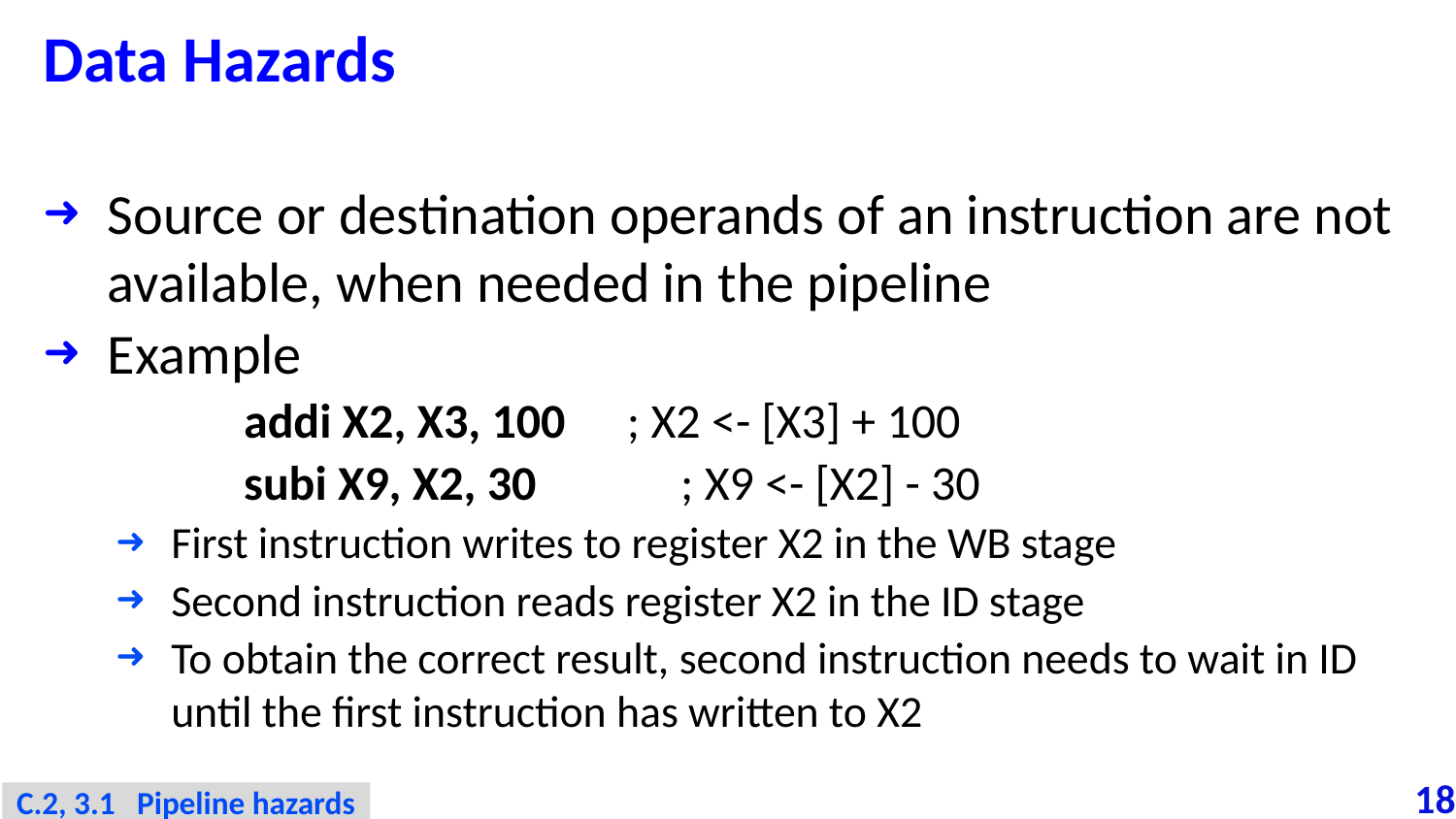

# Data Hazards
Source or destination operands of an instruction are not available, when needed in the pipeline
Example
addi X2, X3, 100	; X2 <- [X3] + 100
subi X9, X2, 30	; X9 <- [X2] - 30
First instruction writes to register X2 in the WB stage
Second instruction reads register X2 in the ID stage
To obtain the correct result, second instruction needs to wait in ID until the first instruction has written to X2
C.2, 3.1   Pipeline hazards